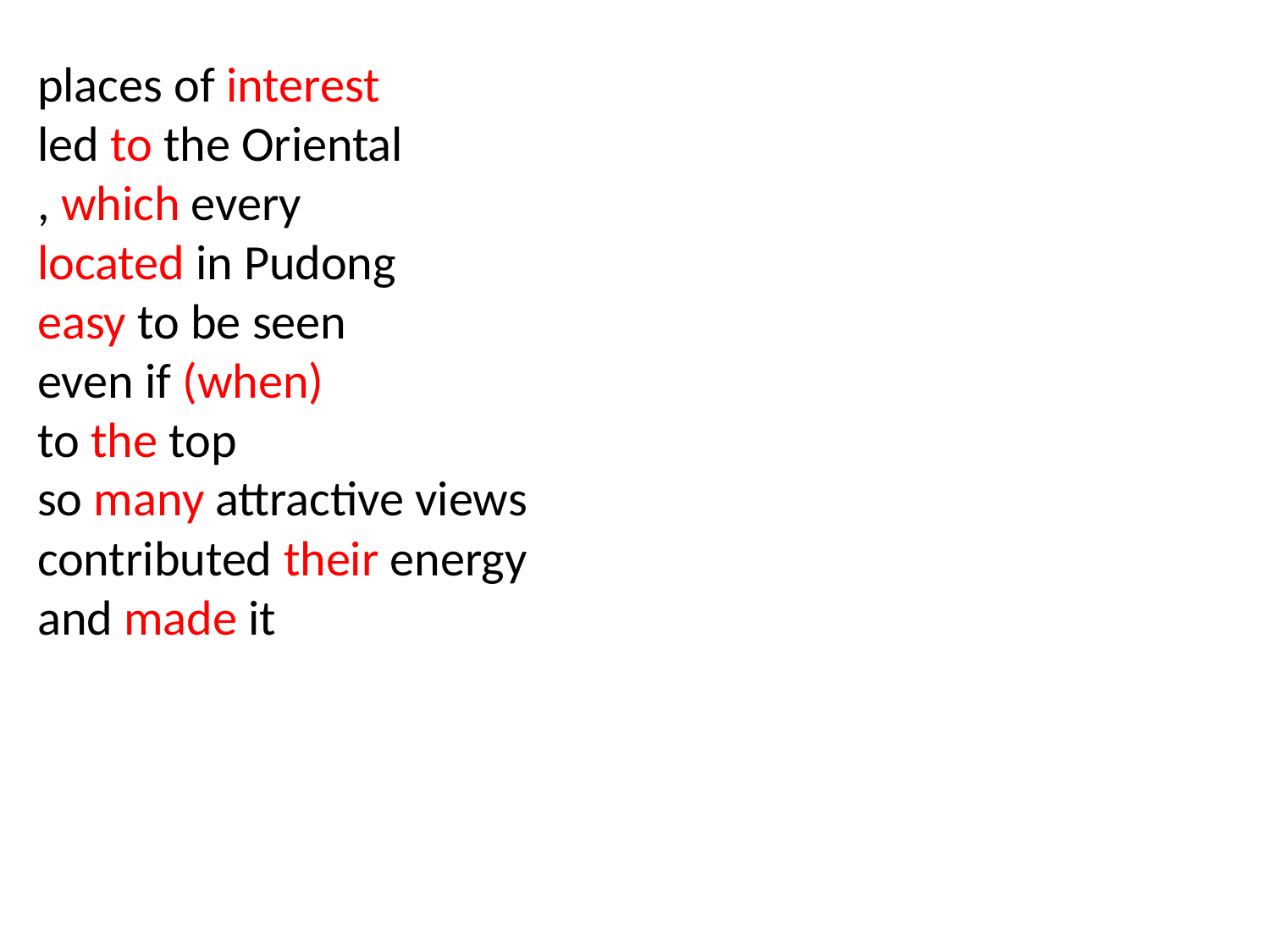

places of interest
led to the Oriental
, which every
located in Pudong
easy to be seen
even if (when)
to the top
so many attractive views
contributed their energy
and made it